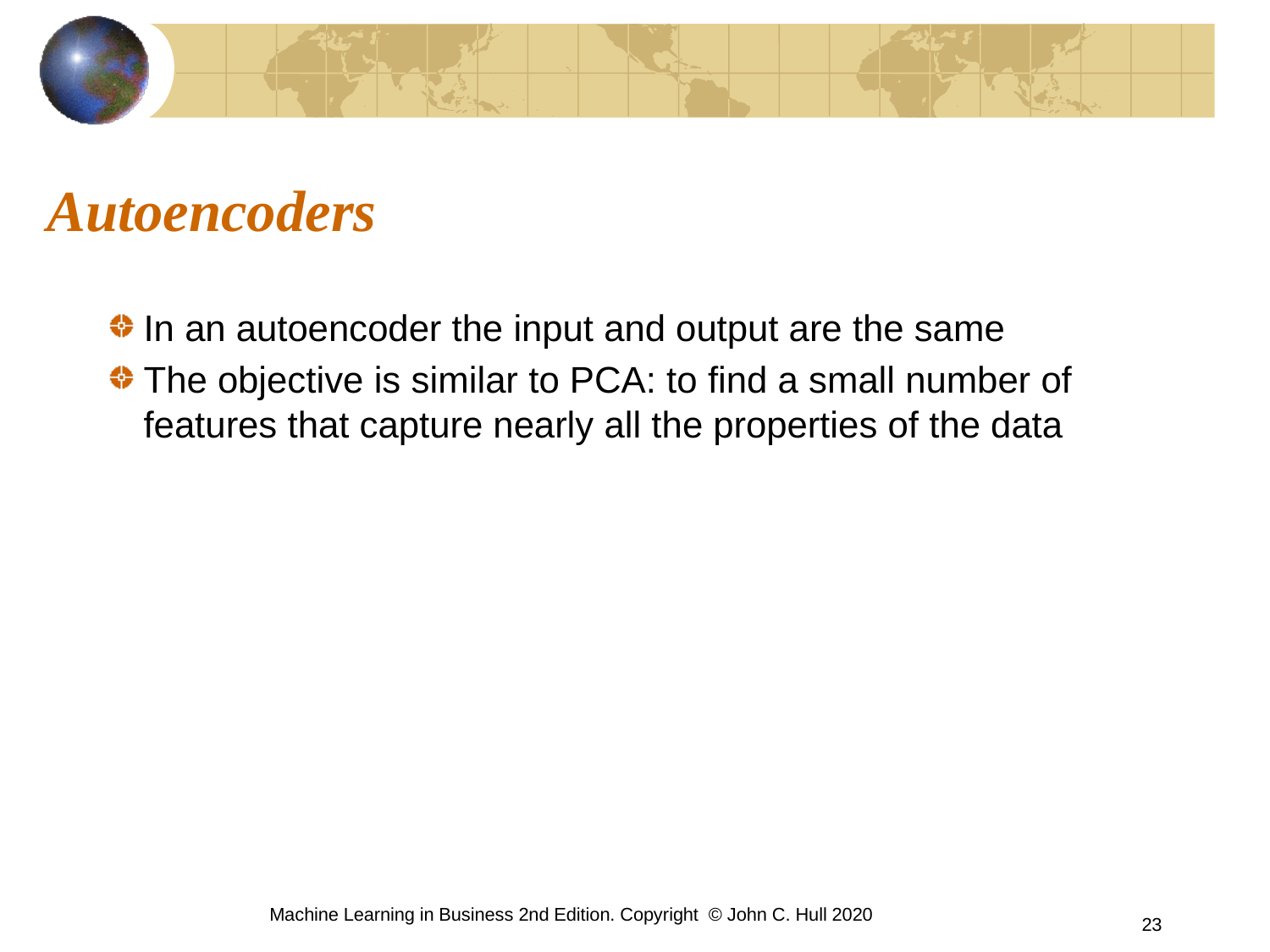

# Autoencoders
In an autoencoder the input and output are the same
The objective is similar to PCA: to find a small number of features that capture nearly all the properties of the data
Machine Learning in Business 2nd Edition. Copyright  © John C. Hull 2020
23